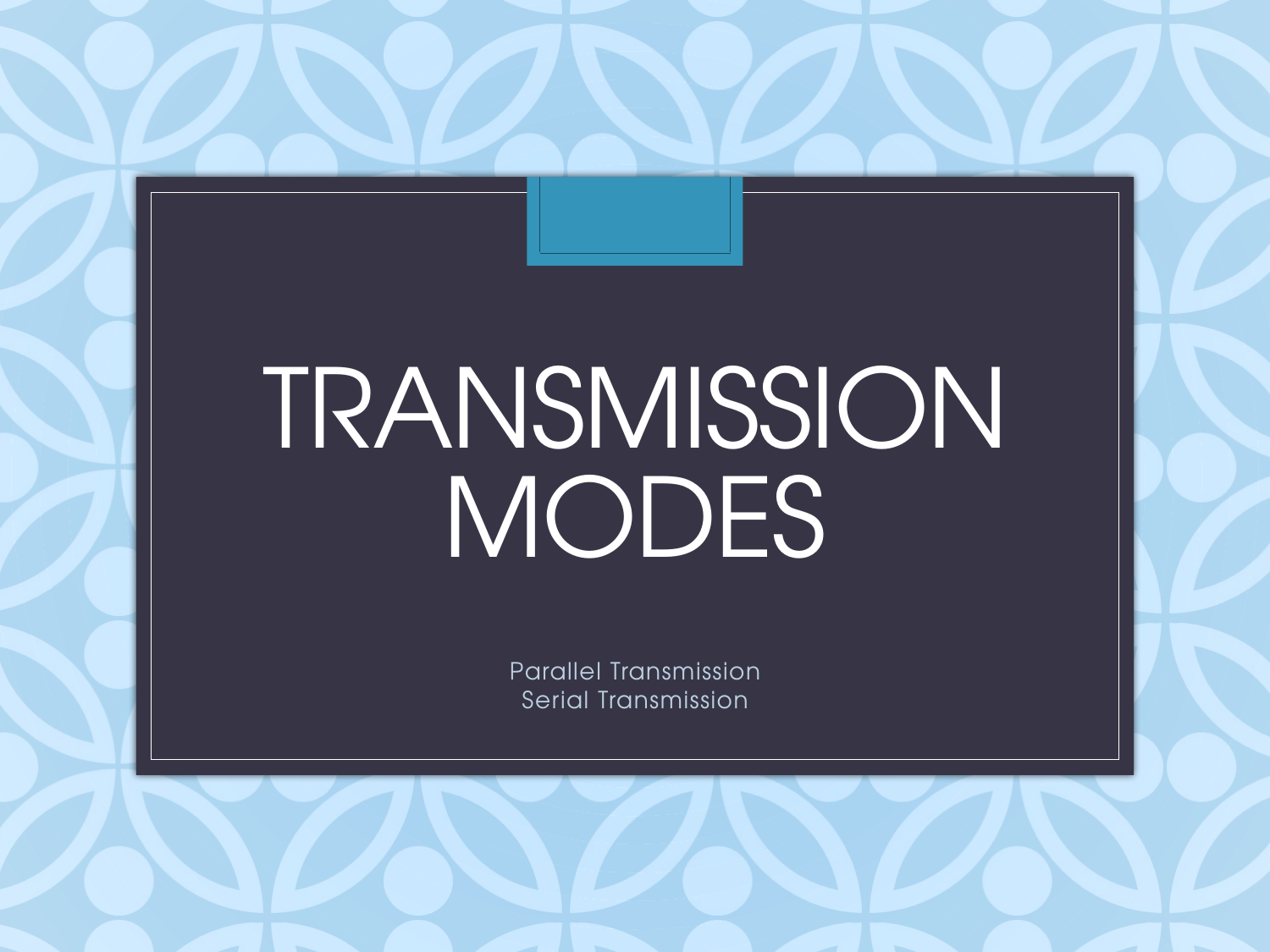

# Transmission modes
Parallel Transmission
Serial Transmission